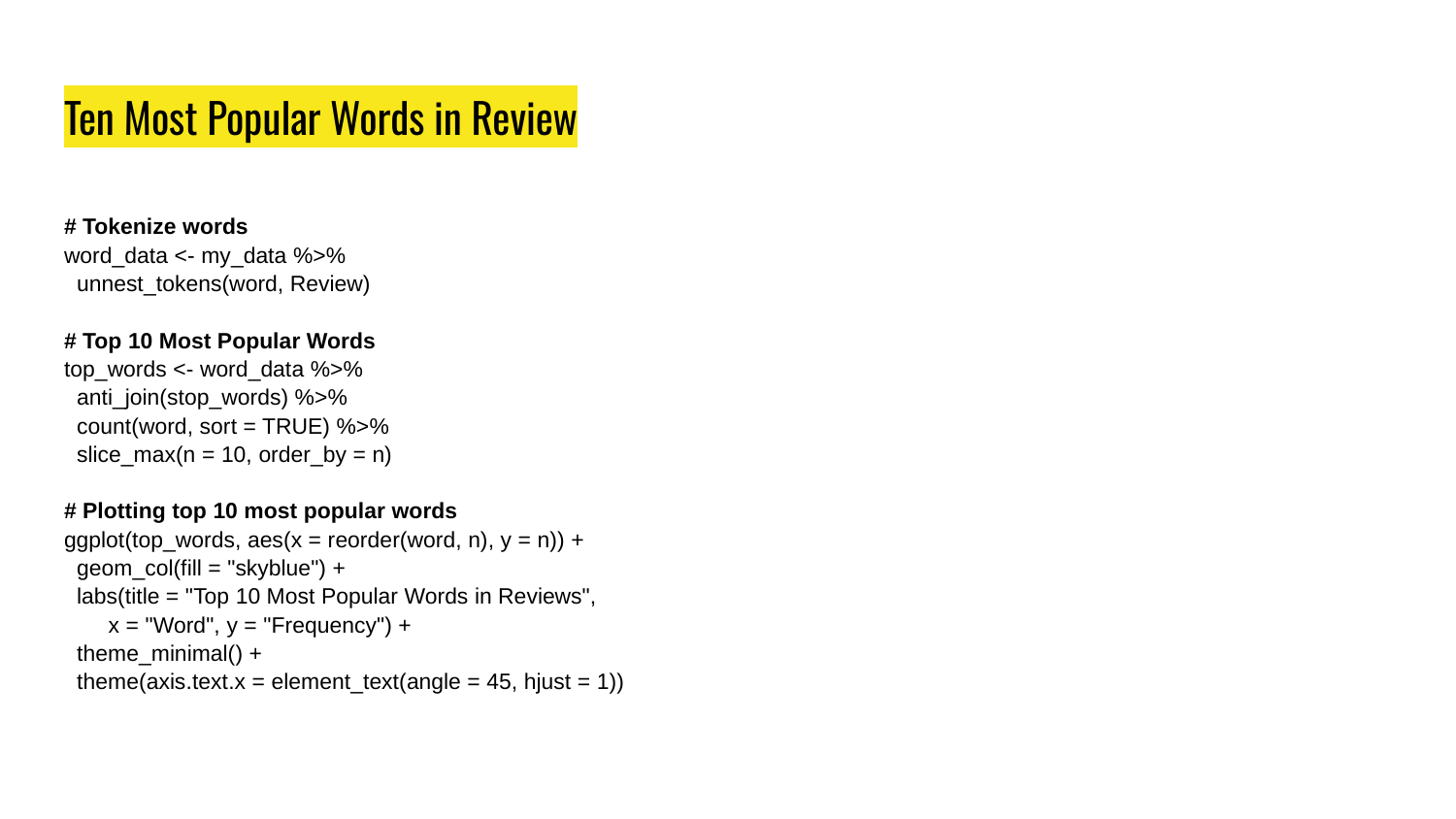

# Ten Most Popular Words in Review
# Tokenize words
word_data <- my_data %>%
  unnest_tokens(word, Review)

# Top 10 Most Popular Words
top_words <- word_data %>%
  anti_join(stop_words) %>%
  count(word, sort = TRUE) %>%
  slice_max(n = 10, order_by = n)

# Plotting top 10 most popular words
ggplot(top_words, aes(x = reorder(word, n), y = n)) +
  geom_col(fill = "skyblue") +
  labs(title = "Top 10 Most Popular Words in Reviews",
       x = "Word", y = "Frequency") +
  theme_minimal() +
  theme(axis.text.x = element_text(angle = 45, hjust = 1))